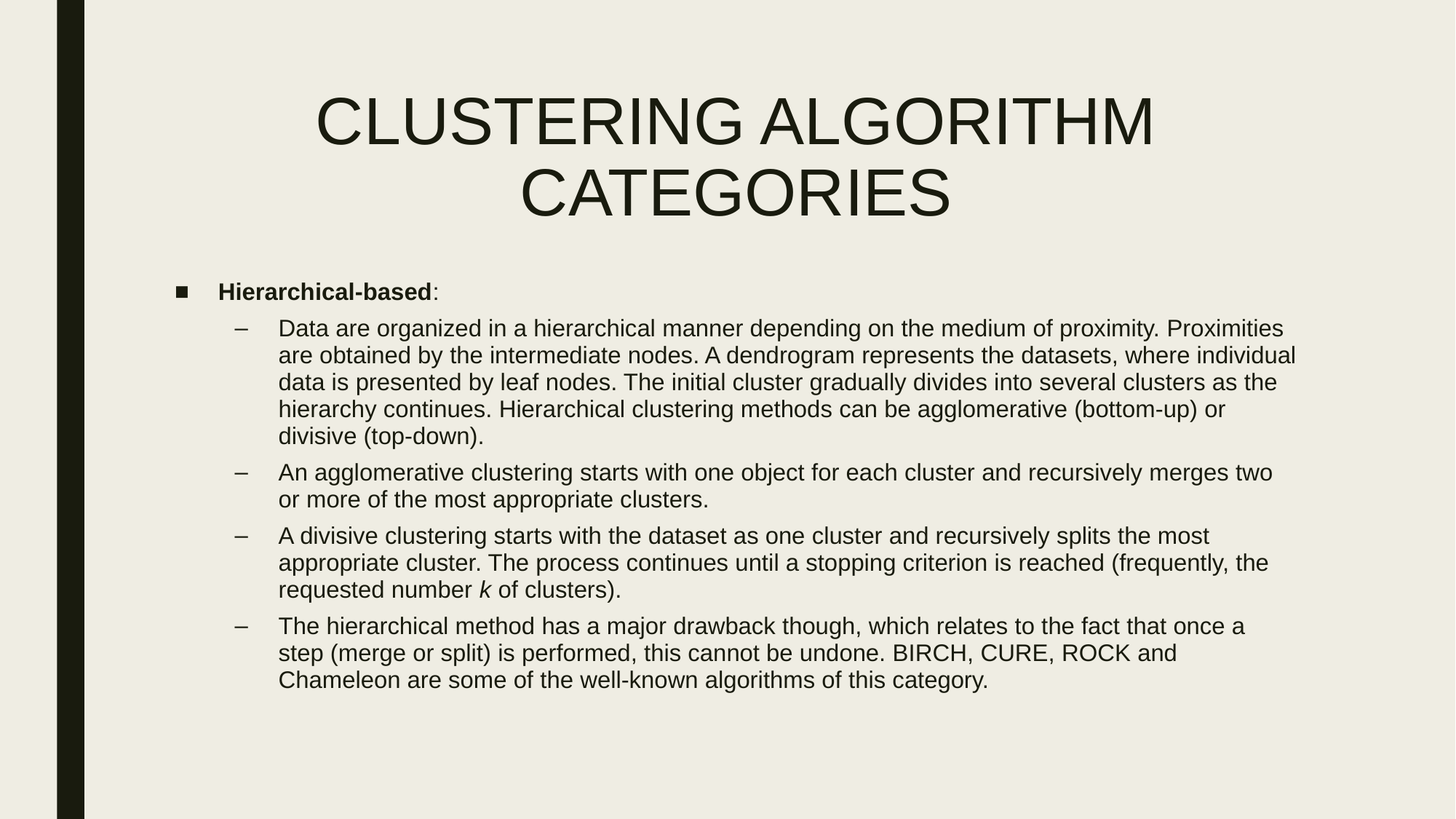

# CLUSTERING ALGORITHM CATEGORIES
Hierarchical-based:
Data are organized in a hierarchical manner depending on the medium of proximity. Proximities are obtained by the intermediate nodes. A dendrogram represents the datasets, where individual data is presented by leaf nodes. The initial cluster gradually divides into several clusters as the hierarchy continues. Hierarchical clustering methods can be agglomerative (bottom-up) or divisive (top-down).
An agglomerative clustering starts with one object for each cluster and recursively merges two or more of the most appropriate clusters.
A divisive clustering starts with the dataset as one cluster and recursively splits the most appropriate cluster. The process continues until a stopping criterion is reached (frequently, the requested number k of clusters).
The hierarchical method has a major drawback though, which relates to the fact that once a step (merge or split) is performed, this cannot be undone. BIRCH, CURE, ROCK and Chameleon are some of the well-known algorithms of this category.